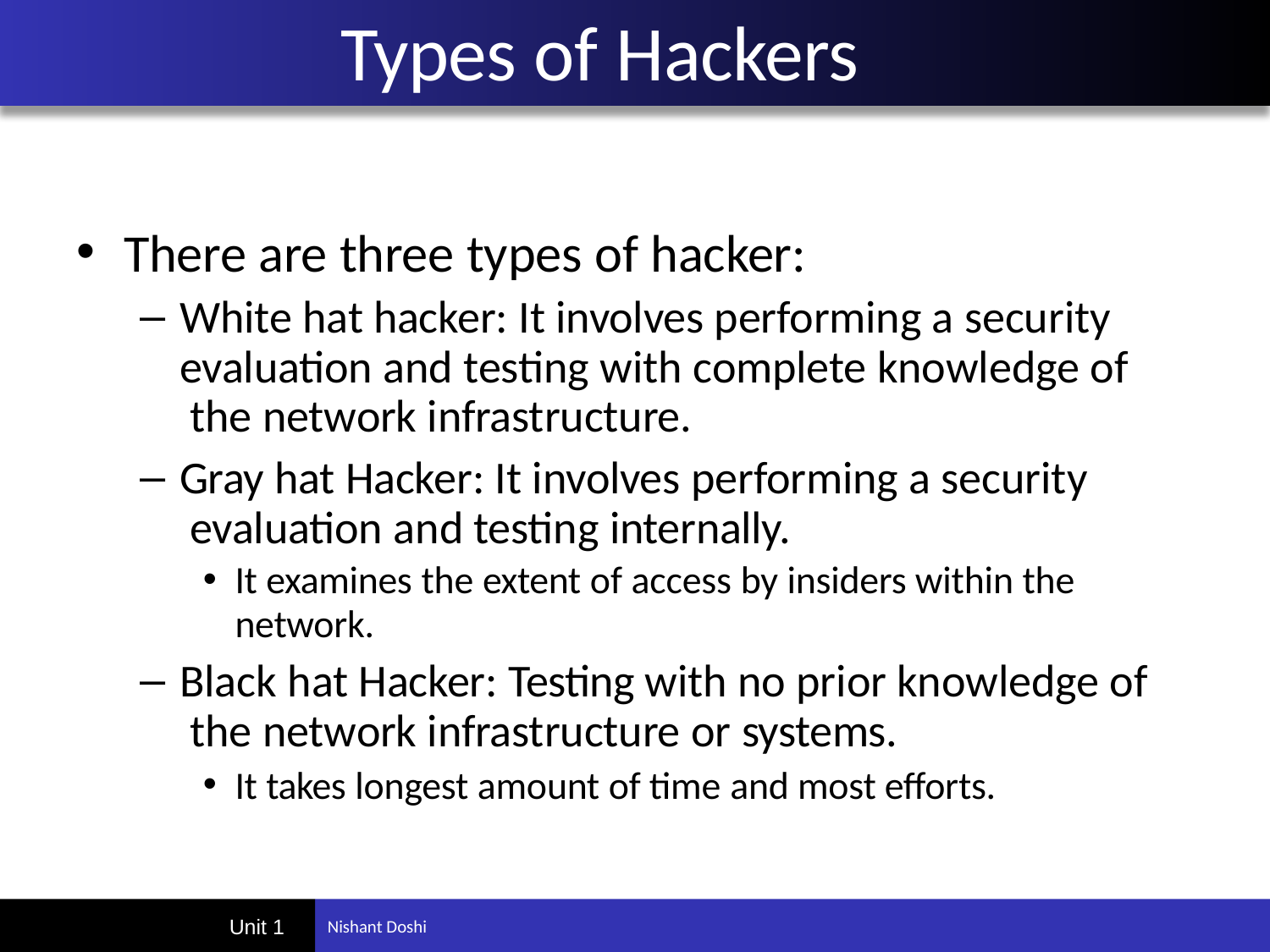

# Types of Hackers
There are three types of hacker:
White hat hacker: It involves performing a security  evaluation and testing with complete knowledge of  the network infrastructure.
Gray hat Hacker: It involves performing a security  evaluation and testing internally.
It examines the extent of access by insiders within the
network.
Black hat Hacker: Testing with no prior knowledge of  the network infrastructure or systems.
It takes longest amount of time and most efforts.